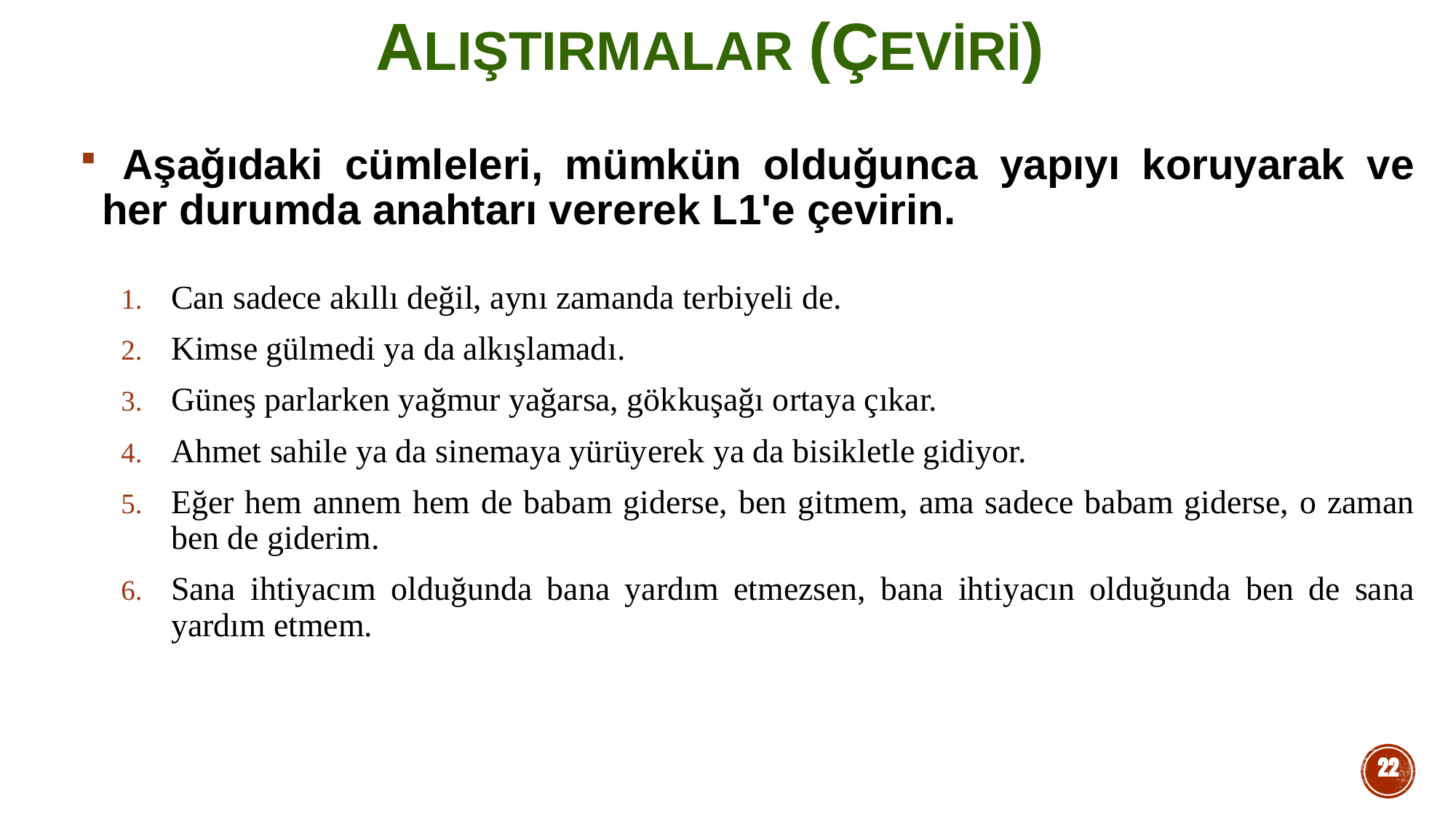

Alıştırmalar (çeviri)
 Aşağıdaki cümleleri, mümkün olduğunca yapıyı koruyarak ve her durumda anahtarı vererek L1'e çevirin.

Can sadece akıllı değil, aynı zamanda terbiyeli de.
Kimse gülmedi ya da alkışlamadı.
Güneş parlarken yağmur yağarsa, gökkuşağı ortaya çıkar.
Ahmet sahile ya da sinemaya yürüyerek ya da bisikletle gidiyor.
Eğer hem annem hem de babam giderse, ben gitmem, ama sadece babam giderse, o zaman ben de giderim.
Sana ihtiyacım olduğunda bana yardım etmezsen, bana ihtiyacın olduğunda ben de sana yardım etmem.

22